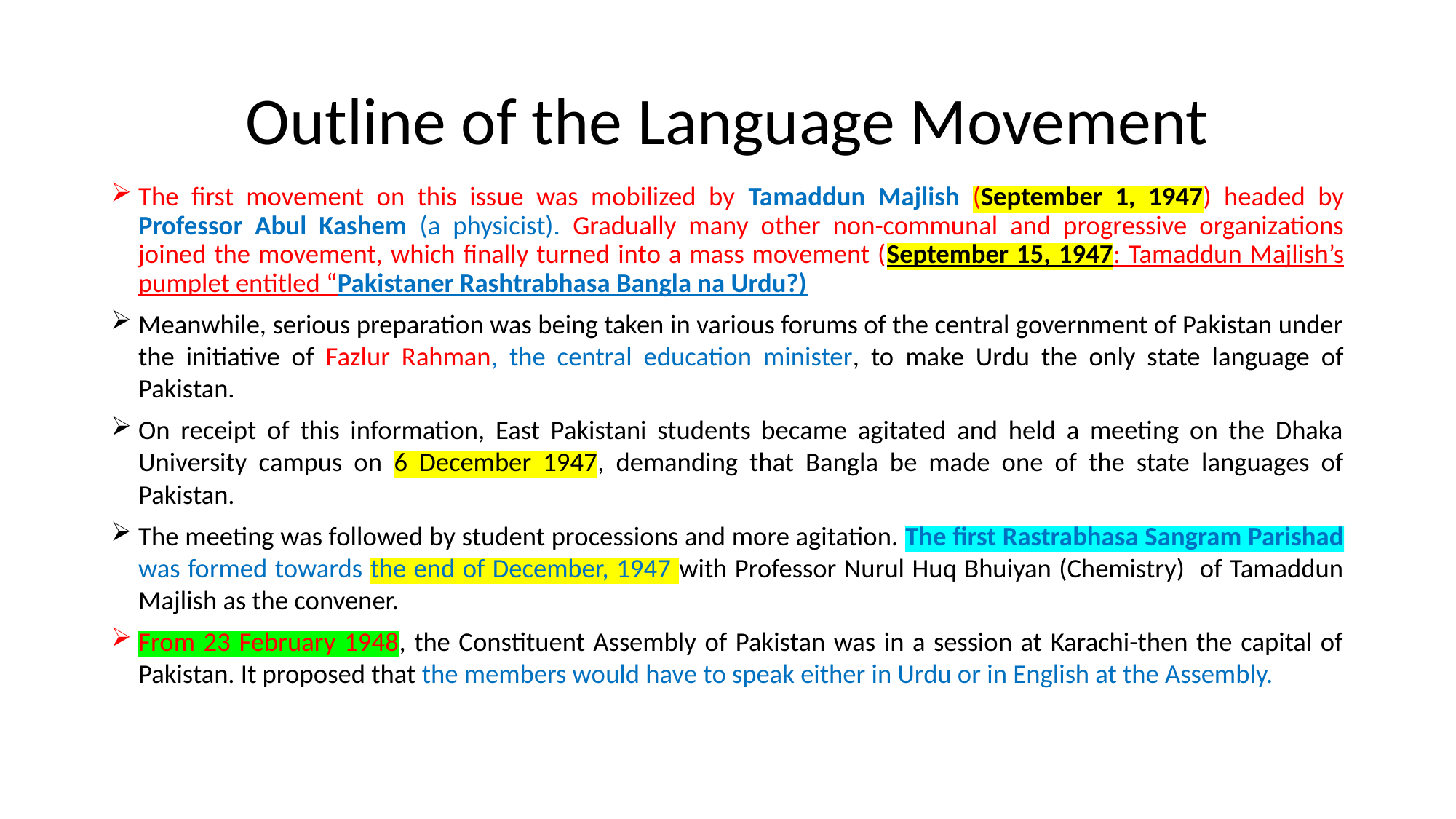

# Outline of the Language Movement
The first movement on this issue was mobilized by Tamaddun Majlish (September 1, 1947) headed by Professor Abul Kashem (a physicist). Gradually many other non-communal and progressive organizations joined the movement, which finally turned into a mass movement (September 15, 1947: Tamaddun Majlish’s pumplet entitled “Pakistaner Rashtrabhasa Bangla na Urdu?)
Meanwhile, serious preparation was being taken in various forums of the central government of Pakistan under the initiative of Fazlur Rahman, the central education minister, to make Urdu the only state language of Pakistan.
On receipt of this information, East Pakistani students became agitated and held a meeting on the Dhaka University campus on 6 December 1947, demanding that Bangla be made one of the state languages of Pakistan.
The meeting was followed by student processions and more agitation. The first Rastrabhasa Sangram Parishad was formed towards the end of December, 1947 with Professor Nurul Huq Bhuiyan (Chemistry)  of Tamaddun Majlish as the convener.
From 23 February 1948, the Constituent Assembly of Pakistan was in a session at Karachi-then the capital of Pakistan. It proposed that the members would have to speak either in Urdu or in English at the Assembly.